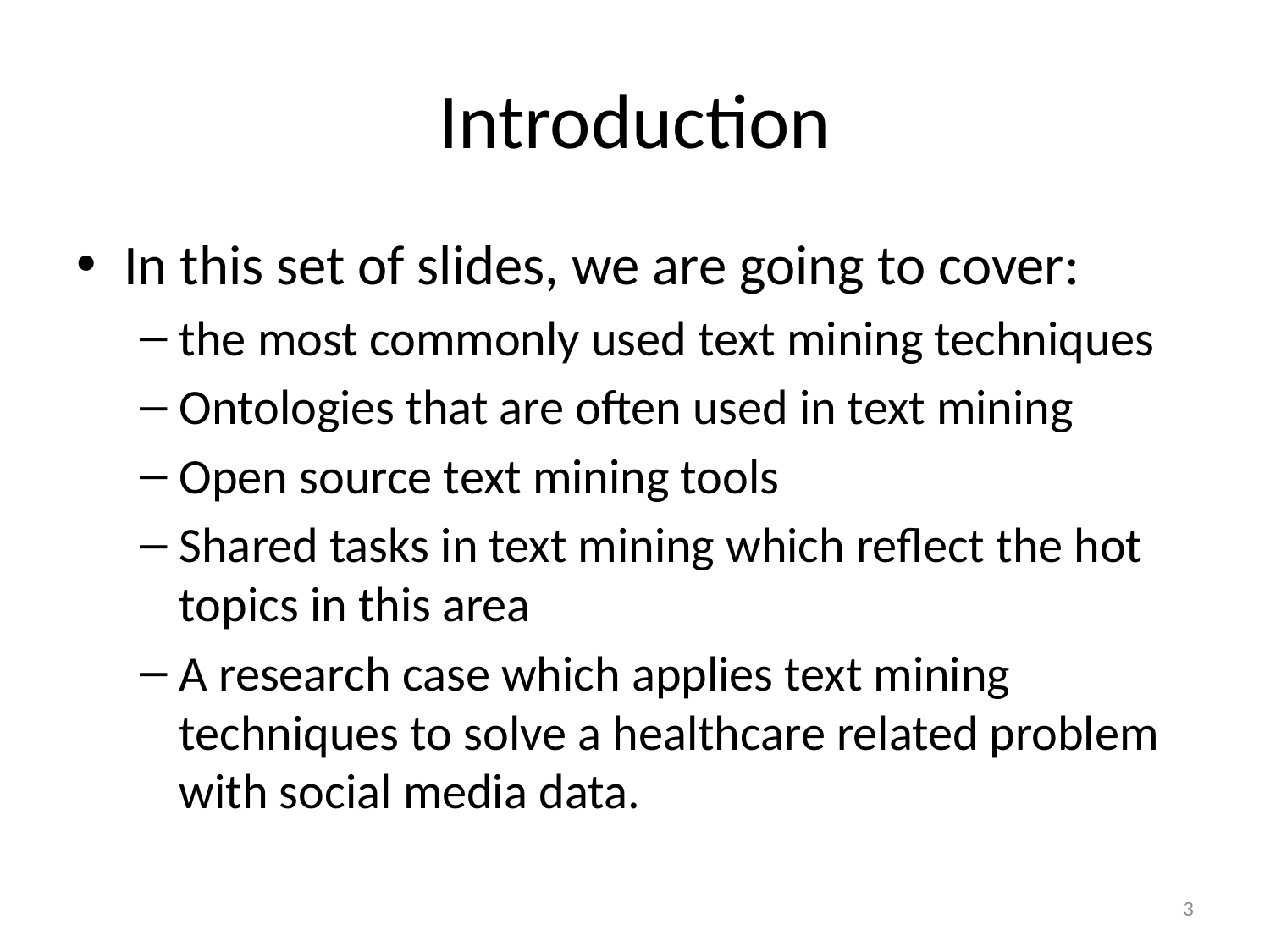

# Introduction
In this set of slides, we are going to cover:
the most commonly used text mining techniques
Ontologies that are often used in text mining
Open source text mining tools
Shared tasks in text mining which reflect the hot topics in this area
A research case which applies text mining techniques to solve a healthcare related problem with social media data.

3